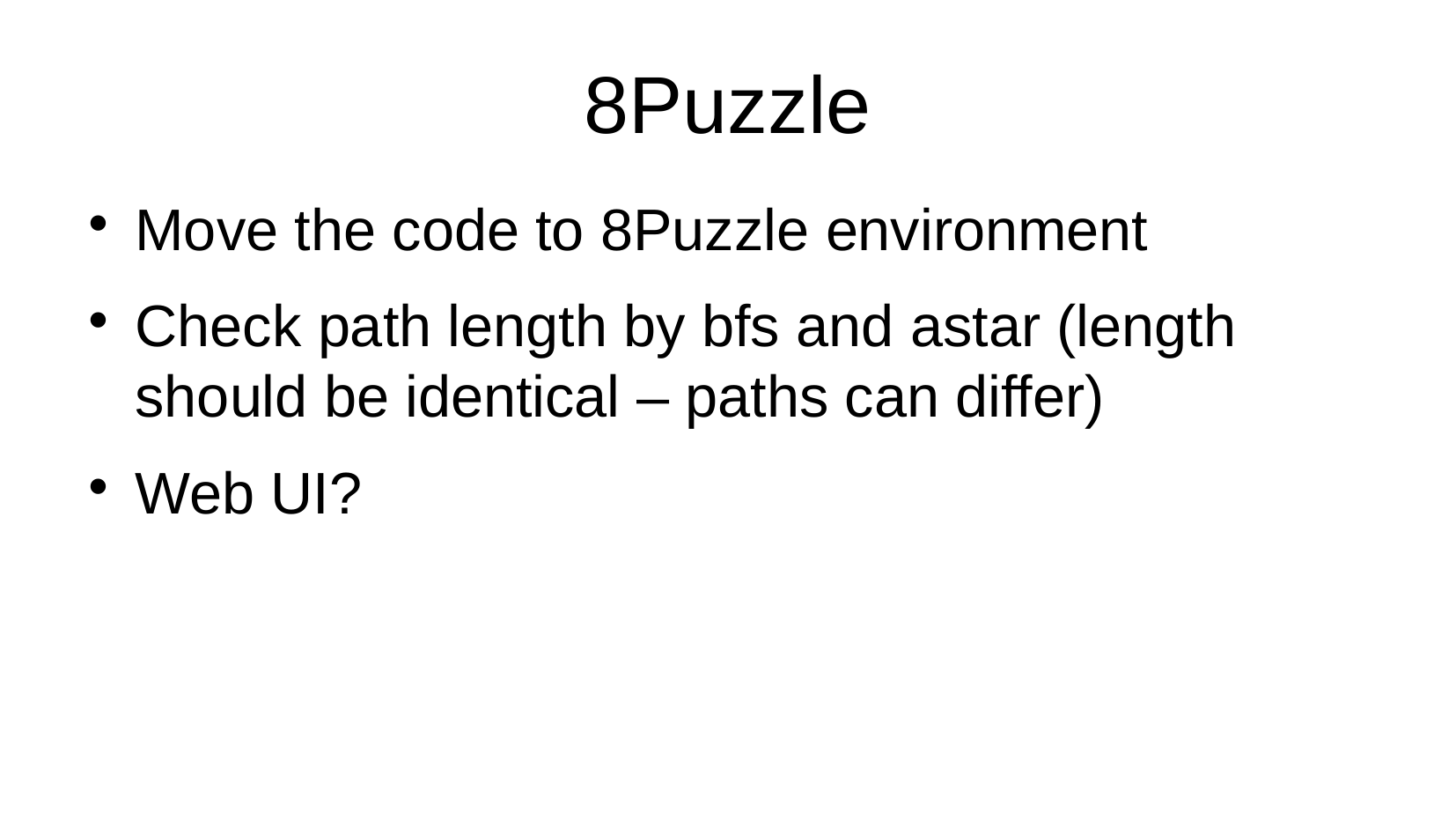

8Puzzle
Move the code to 8Puzzle environment
Check path length by bfs and astar (length should be identical – paths can differ)
Web UI?